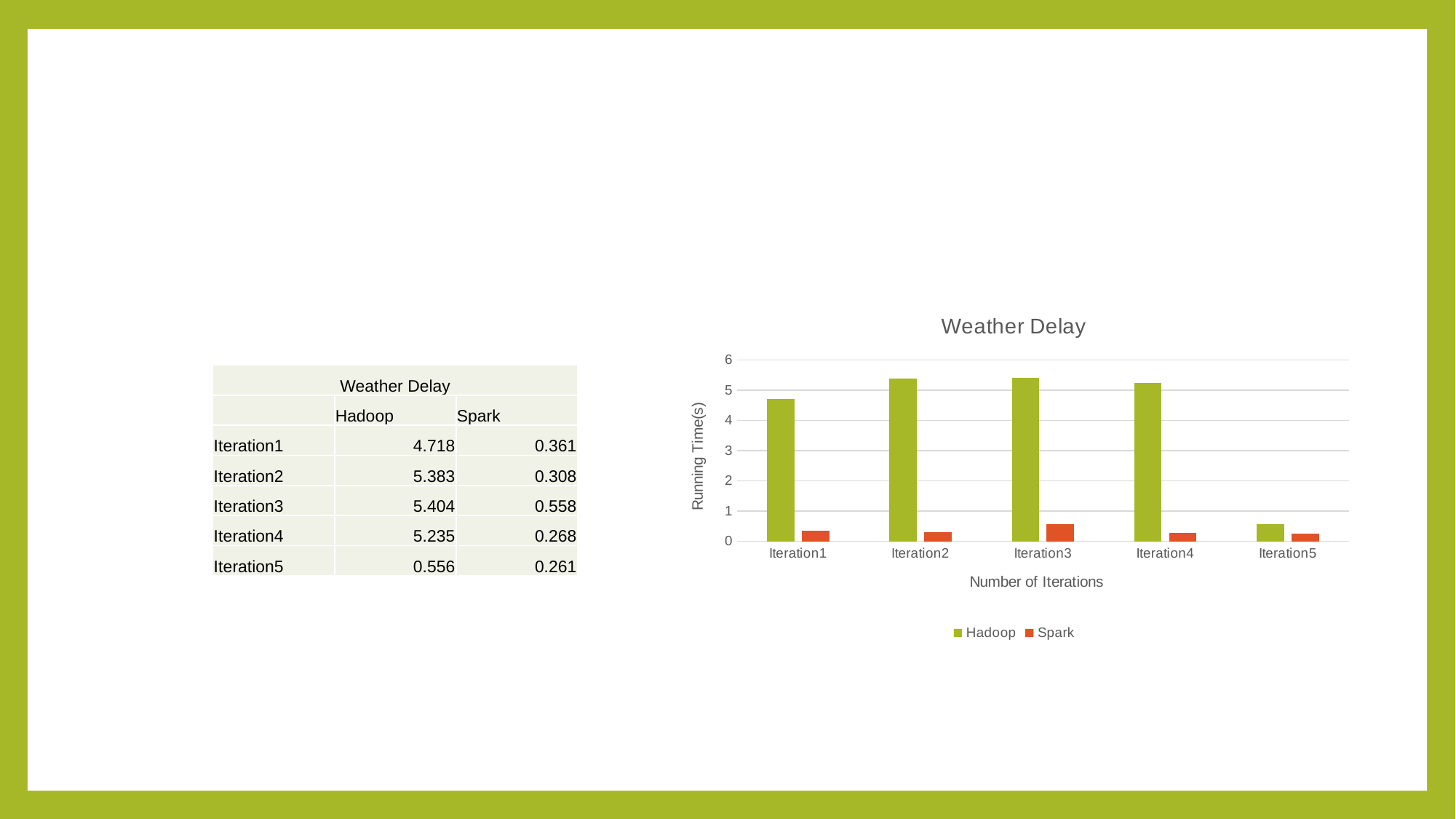

#

### Chart: Weather Delay

| Category | Hadoop | Spark |
|---|---|---|
| Iteration1 | 4.718 | 0.361 |
| Iteration2 | 5.383 | 0.308 |
| Iteration3 | 5.404 | 0.558 |
| Iteration4 | 5.235 | 0.268 |
| Iteration5 | 0.556 | 0.261 |
| Weather Delay |  |  |
| --- | --- | --- |
|  | Hadoop | Spark |
| Iteration1 | 4.718 | 0.361 |
| Iteration2 | 5.383 | 0.308 |
| Iteration3 | 5.404 | 0.558 |
| Iteration4 | 5.235 | 0.268 |
| Iteration5 | 0.556 | 0.261 |